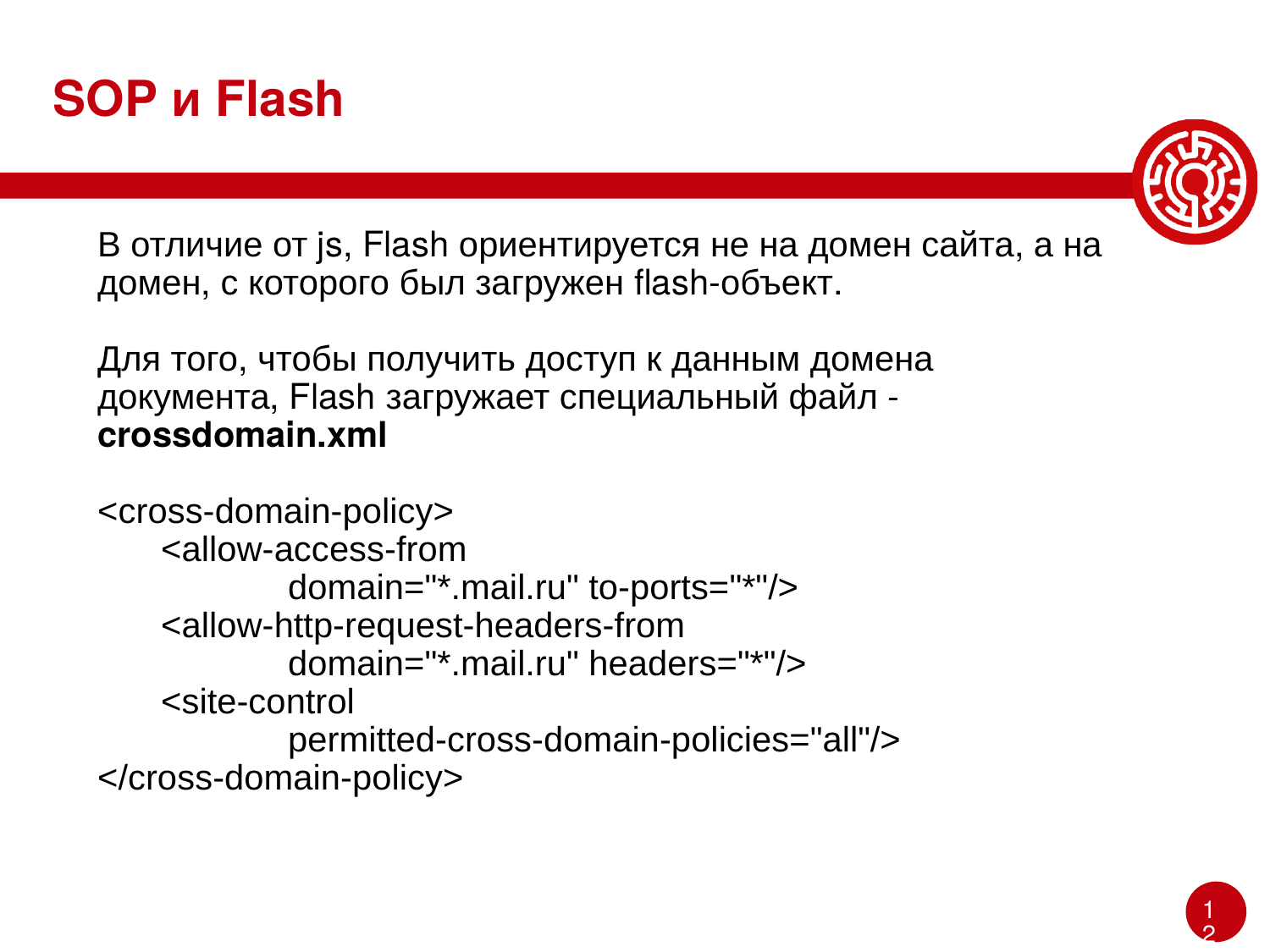

# SOP и Flash
В отличие от js, Flash ориентируется не на домен сайта, а на домен, с которого был загружен flash-объект.

Для того, чтобы получить доступ к данным домена документа, Flash загружает специальный файл - crossdomain.xml

<cross-domain-policy>
<allow-access-from
	domain="*.mail.ru" to-ports="*"/>
<allow-http-request-headers-from
	domain="*.mail.ru" headers="*"/>
<site-control
	permitted-cross-domain-policies="all"/>
</cross-domain-policy>
12